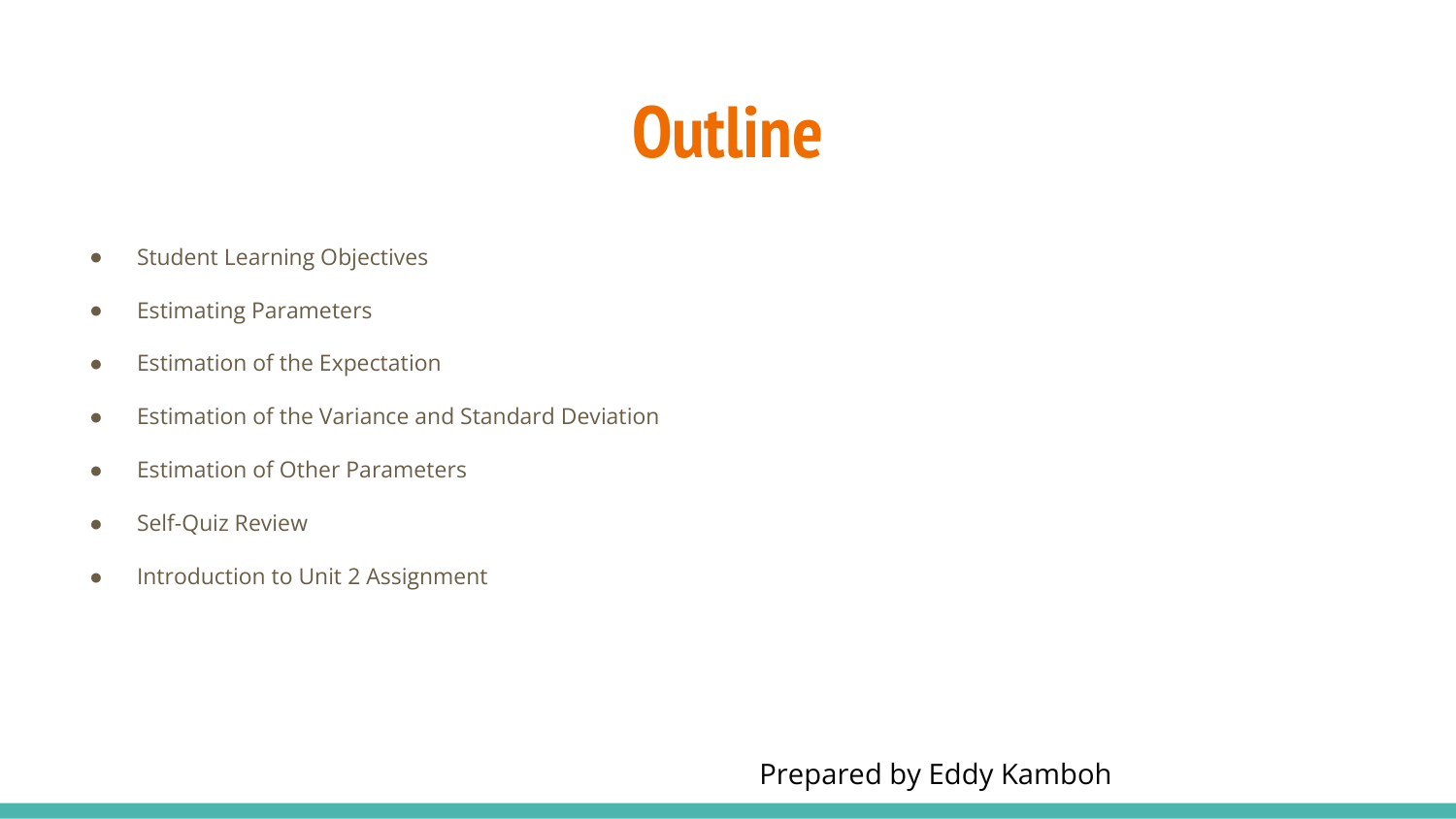

# Outline
Student Learning Objectives
Estimating Parameters
Estimation of the Expectation
Estimation of the Variance and Standard Deviation
Estimation of Other Parameters
Self-Quiz Review
Introduction to Unit 2 Assignment